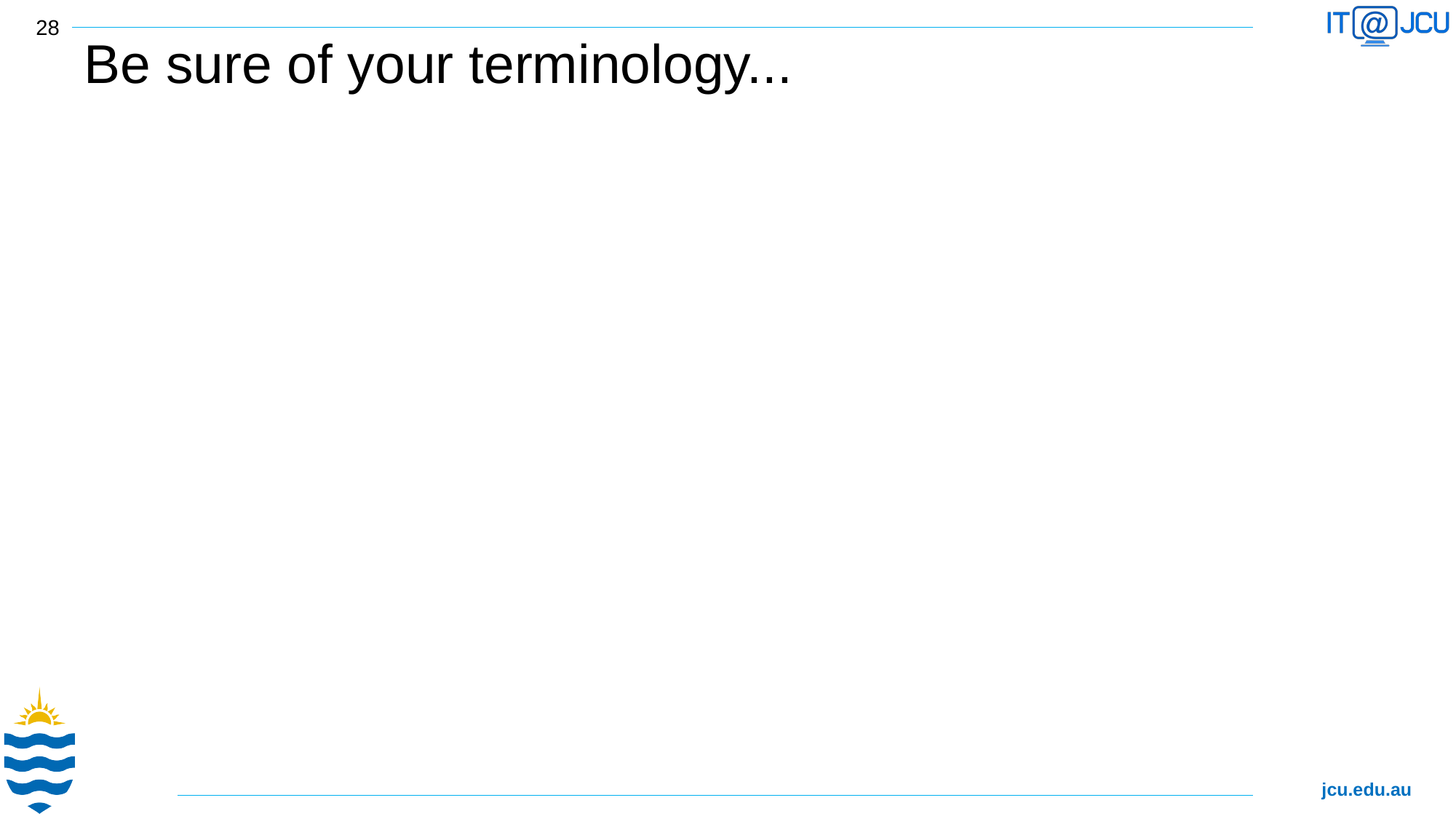

28
# Be sure of your terminology...
Class - a blueprint (template) for creating objects
Object - a specific instance of a particular class
Method - a function defined within a class
Field / Attribute / Instance variable - a variable that belongs to (inside) an object (e.g., self.x)